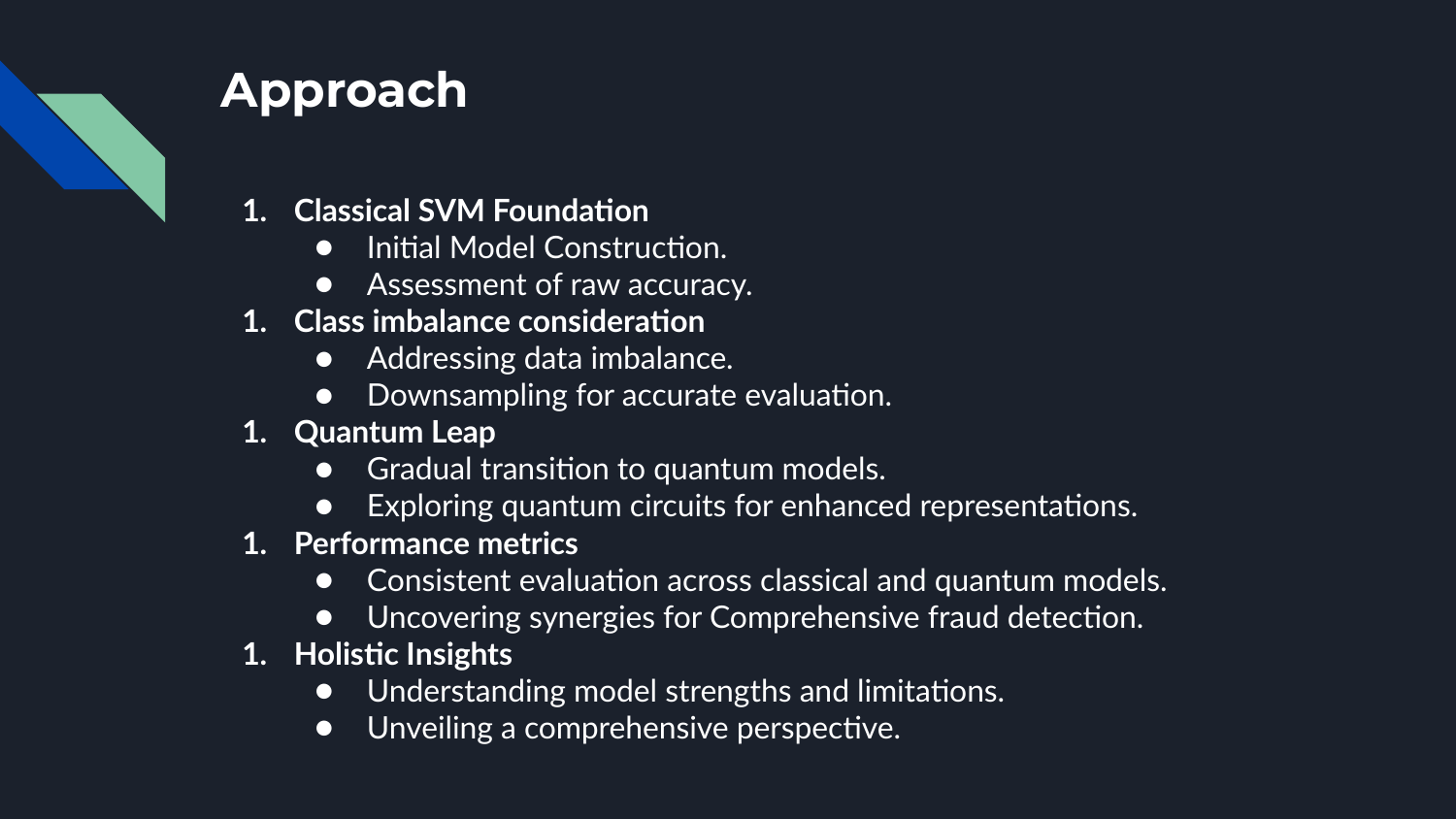

# Approach
Classical SVM Foundation
Initial Model Construction.
Assessment of raw accuracy.
Class imbalance consideration
Addressing data imbalance.
Downsampling for accurate evaluation.
Quantum Leap
Gradual transition to quantum models.
Exploring quantum circuits for enhanced representations.
Performance metrics
Consistent evaluation across classical and quantum models.
Uncovering synergies for Comprehensive fraud detection.
Holistic Insights
Understanding model strengths and limitations.
Unveiling a comprehensive perspective.